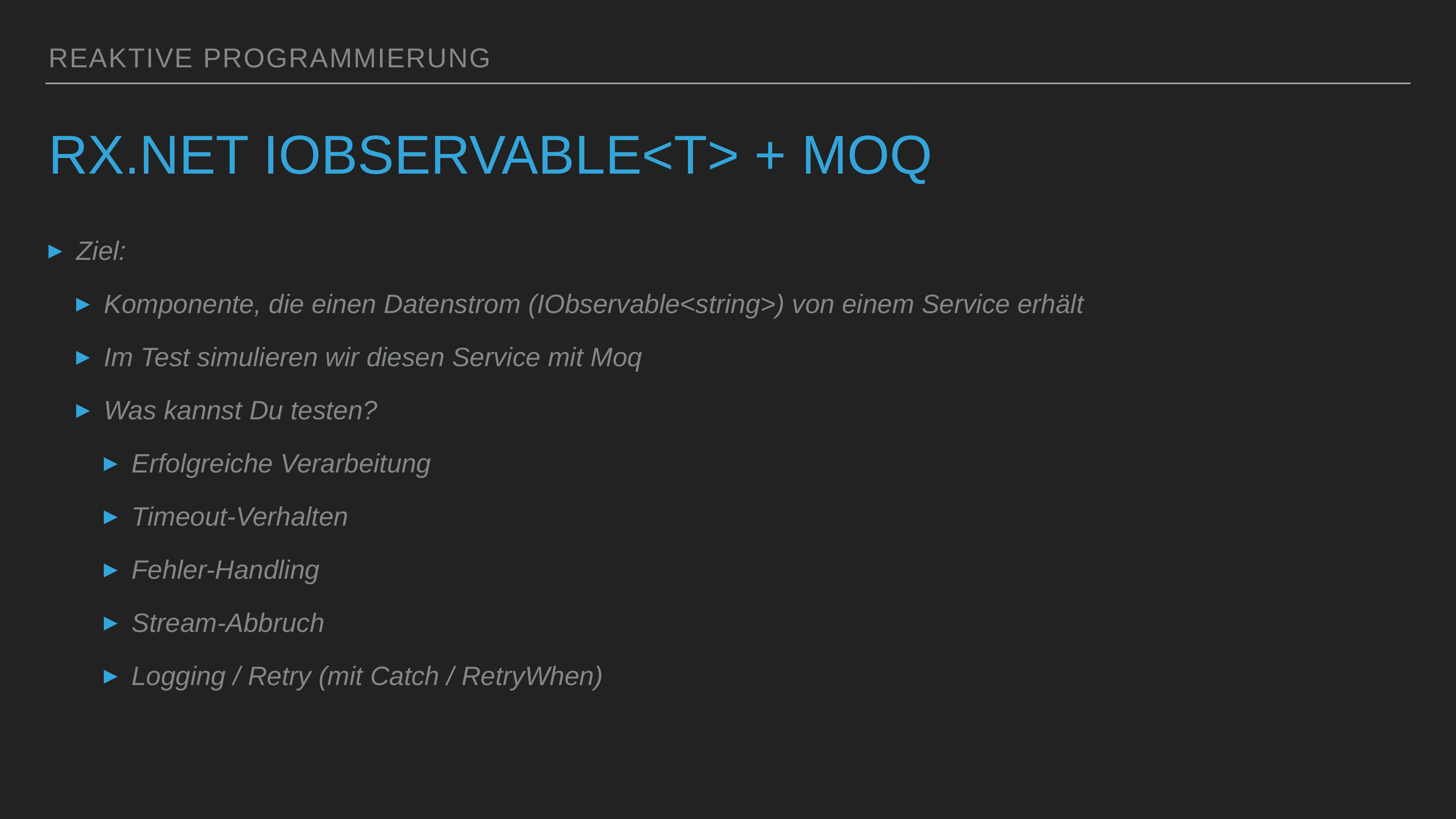

Reaktive Programmierung
# Rx.NET IObservable<T> + Moq
Ziel:
Komponente, die einen Datenstrom (IObservable<string>) von einem Service erhält
Im Test simulieren wir diesen Service mit Moq
Was kannst Du testen?
Erfolgreiche Verarbeitung
Timeout-Verhalten
Fehler-Handling
Stream-Abbruch
Logging / Retry (mit Catch / RetryWhen)